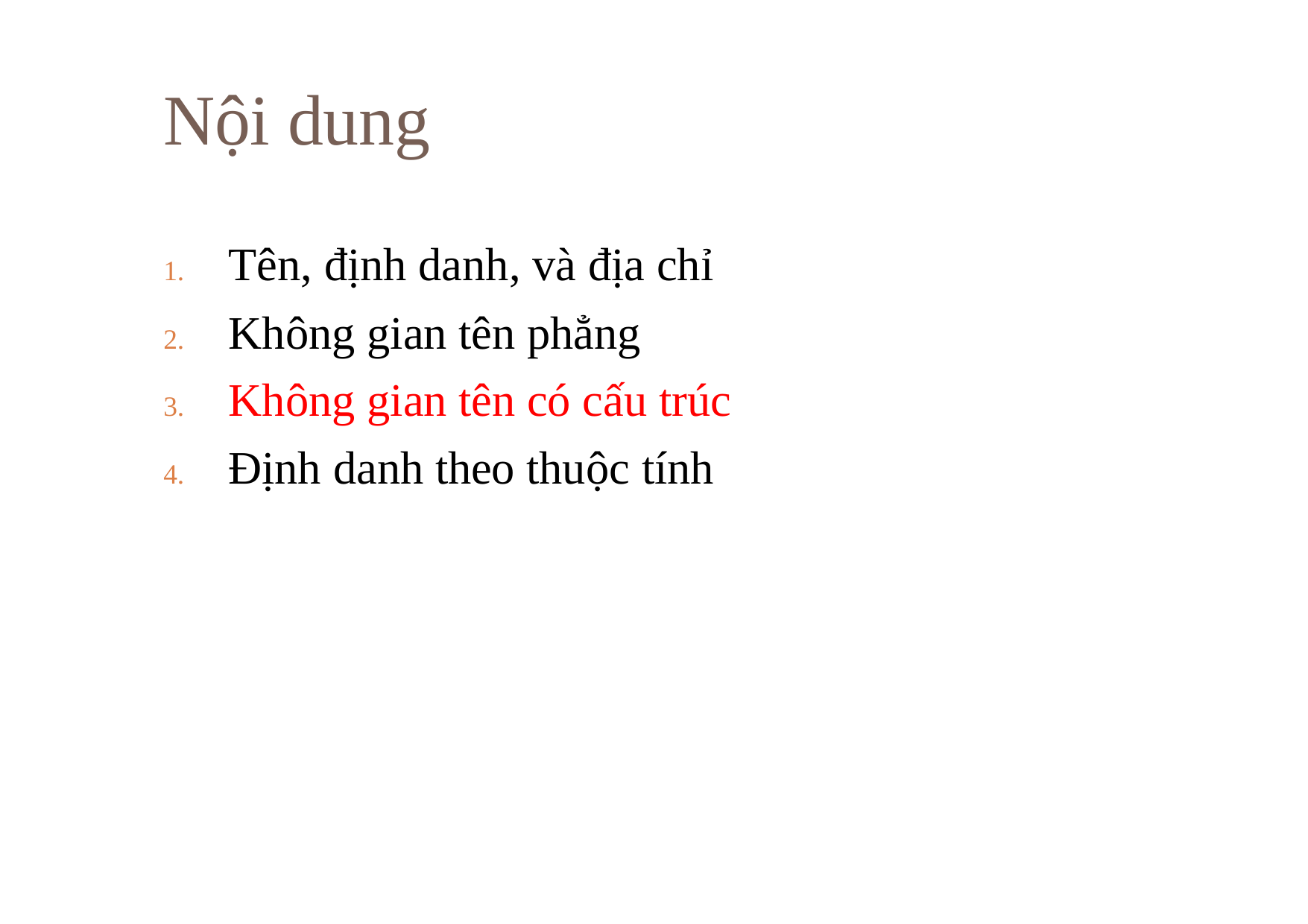

# Nội dung
39
Tên, định danh, và địa chỉ
Không gian tên phẳng
Không gian tên có cấu trúc
Định danh theo thuộc tính